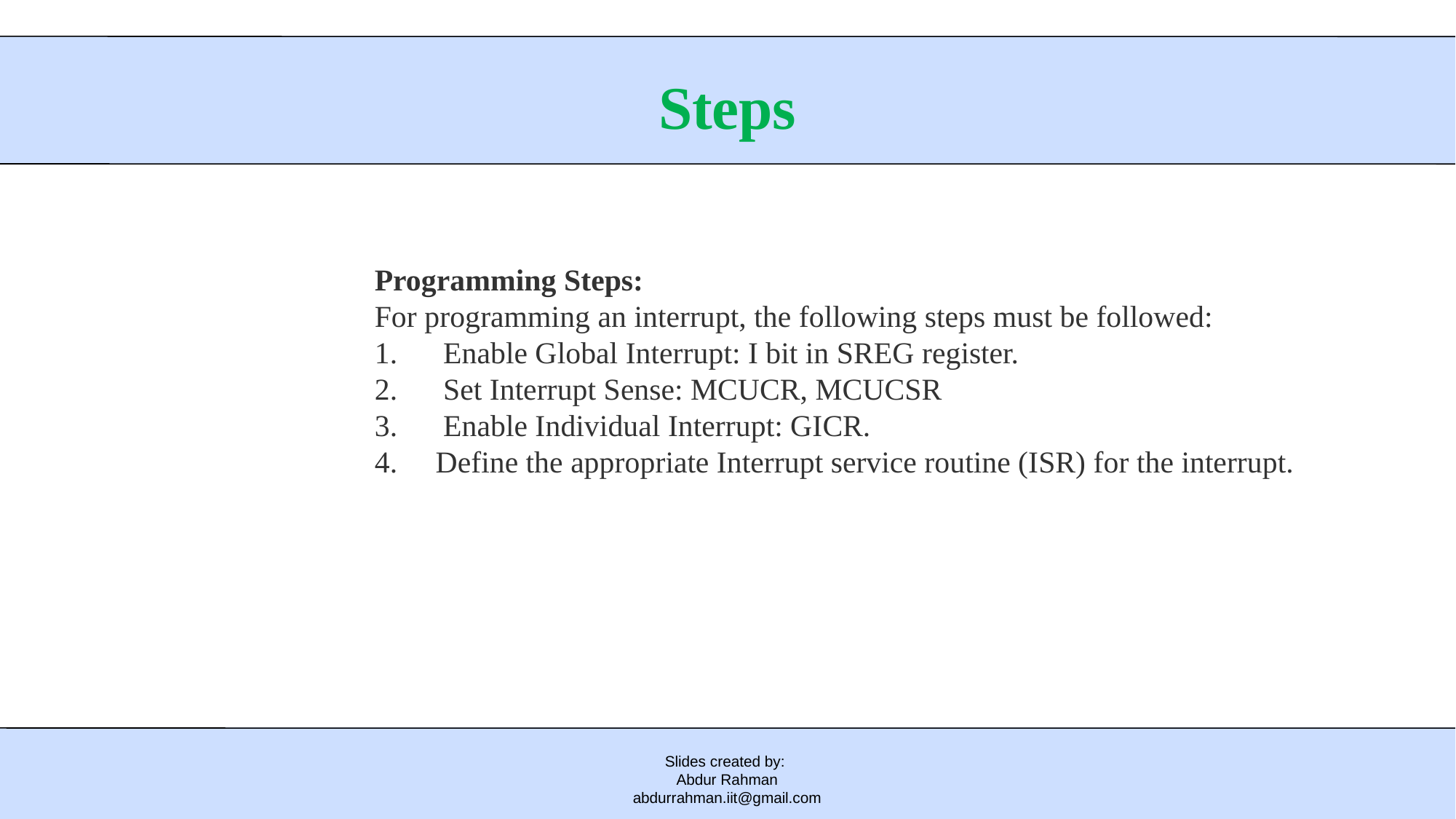

# Steps
Programming Steps:
For programming an interrupt, the following steps must be followed:
1.      Enable Global Interrupt: I bit in SREG register.
2.      Set Interrupt Sense: MCUCR, MCUCSR
3.      Enable Individual Interrupt: GICR.
4.     Define the appropriate Interrupt service routine (ISR) for the interrupt.
Slides created by:
Abdur Rahman
abdurrahman.iit@gmail.com